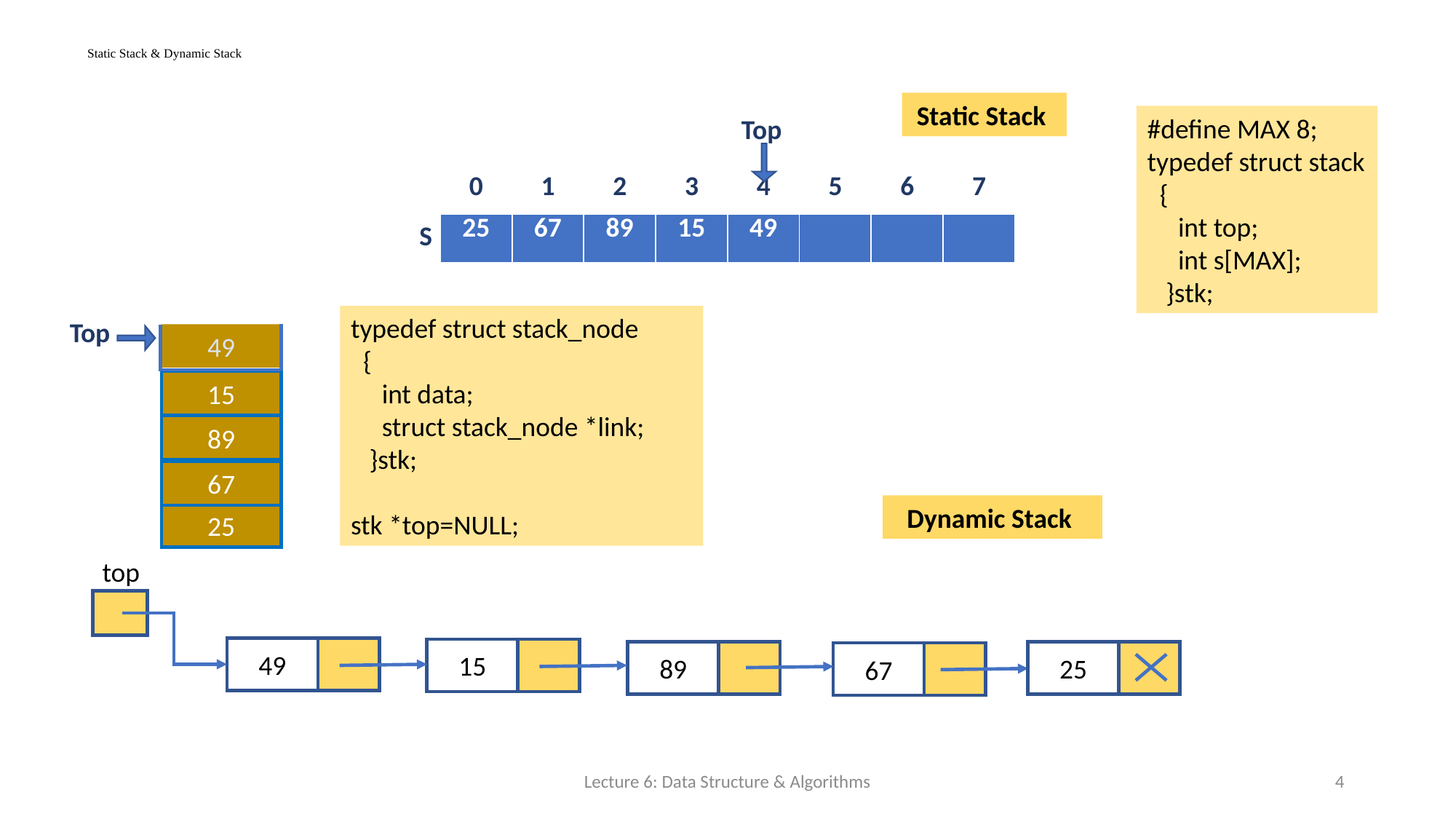

# Static Stack & Dynamic Stack
Static Stack
#define MAX 8;
typedef struct stack
  {
     int top;
     int s[MAX];
   }stk;
Top

| 0 | 1 | 2 | 3 | 4 | 5 | 6 | 7 |
| --- | --- | --- | --- | --- | --- | --- | --- |
| 25 | 67 | 89 | 15 | 49 |  |  |  |
| --- | --- | --- | --- | --- | --- | --- | --- |
S
typedef struct stack_node
  {
     int data;
     struct stack_node *link;
   }stk;

stk *top=NULL;
Top

49
15
89
67
Dynamic Stack
25
top

49

15

89

25
67

Lecture 6: Data Structure & Algorithms
4